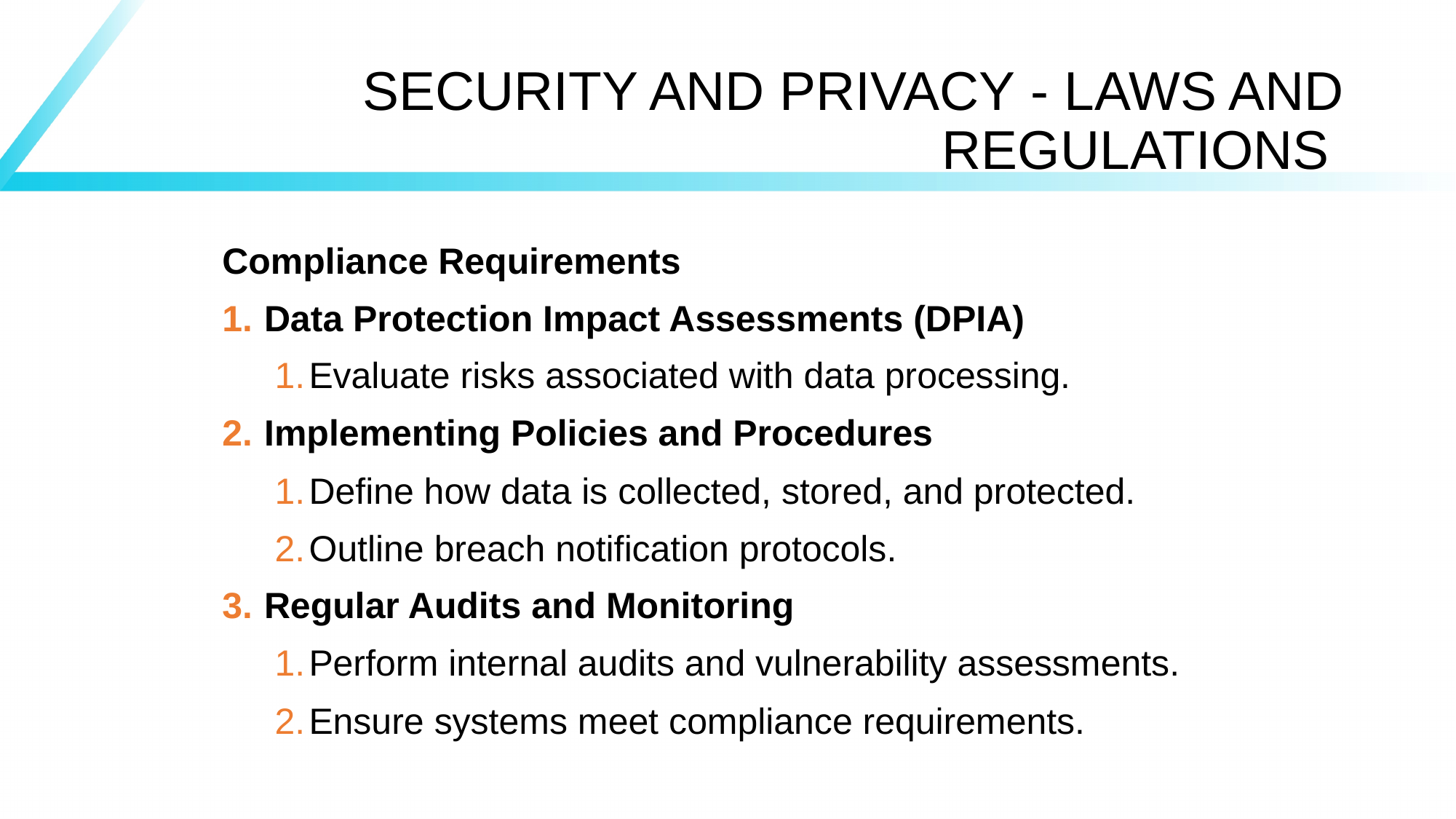

# SECURITY AND PRIVACY - LAWS AND REGULATIONS
Compliance Requirements
Data Protection Impact Assessments (DPIA)
Evaluate risks associated with data processing.
Implementing Policies and Procedures
Define how data is collected, stored, and protected.
Outline breach notification protocols.
Regular Audits and Monitoring
Perform internal audits and vulnerability assessments.
Ensure systems meet compliance requirements.